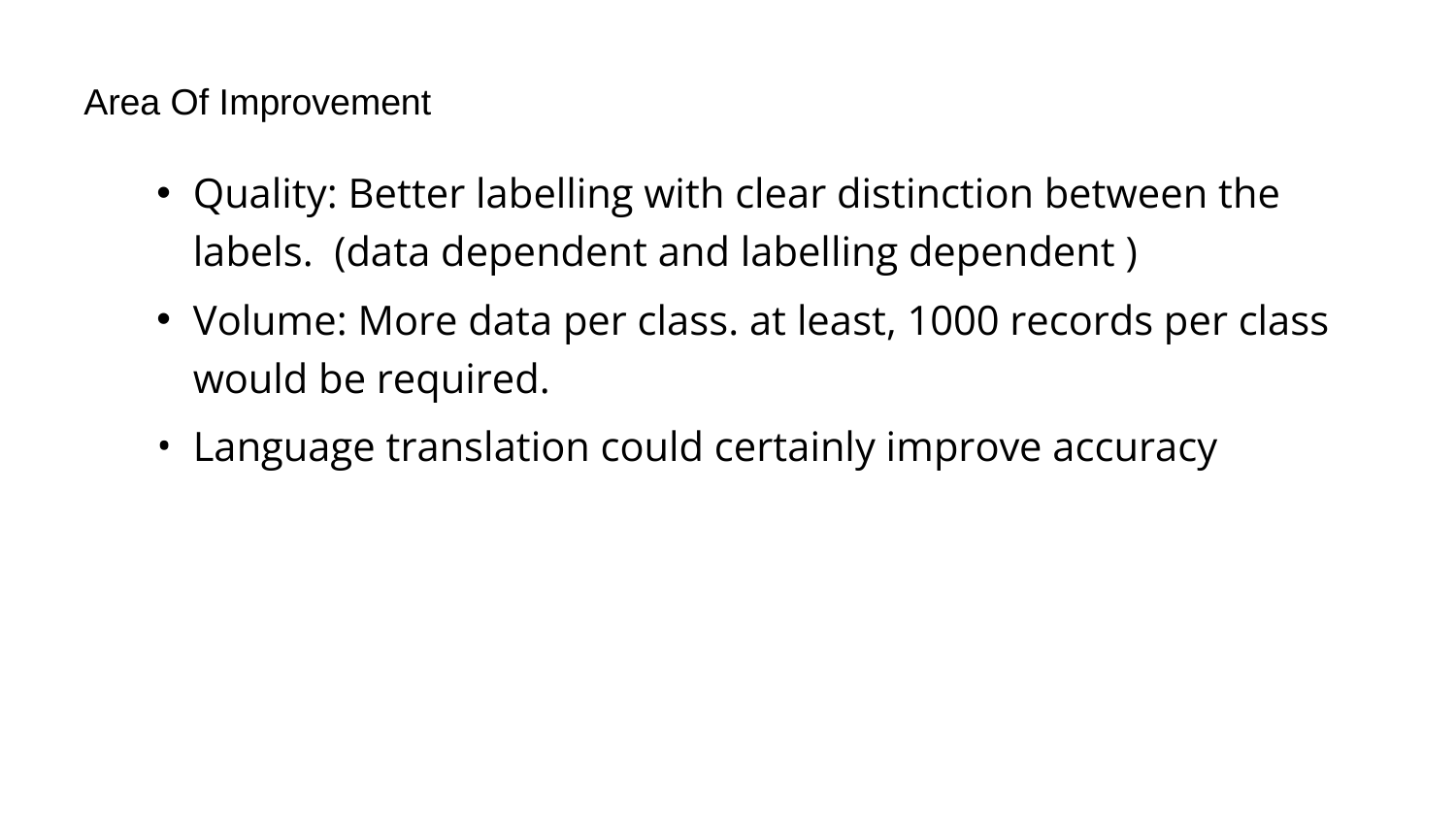

# Area Of Improvement
Quality: Better labelling with clear distinction between the labels.  (data dependent and labelling dependent )
Volume: More data per class. at least, 1000 records per class would be required.
Language translation could certainly improve accuracy